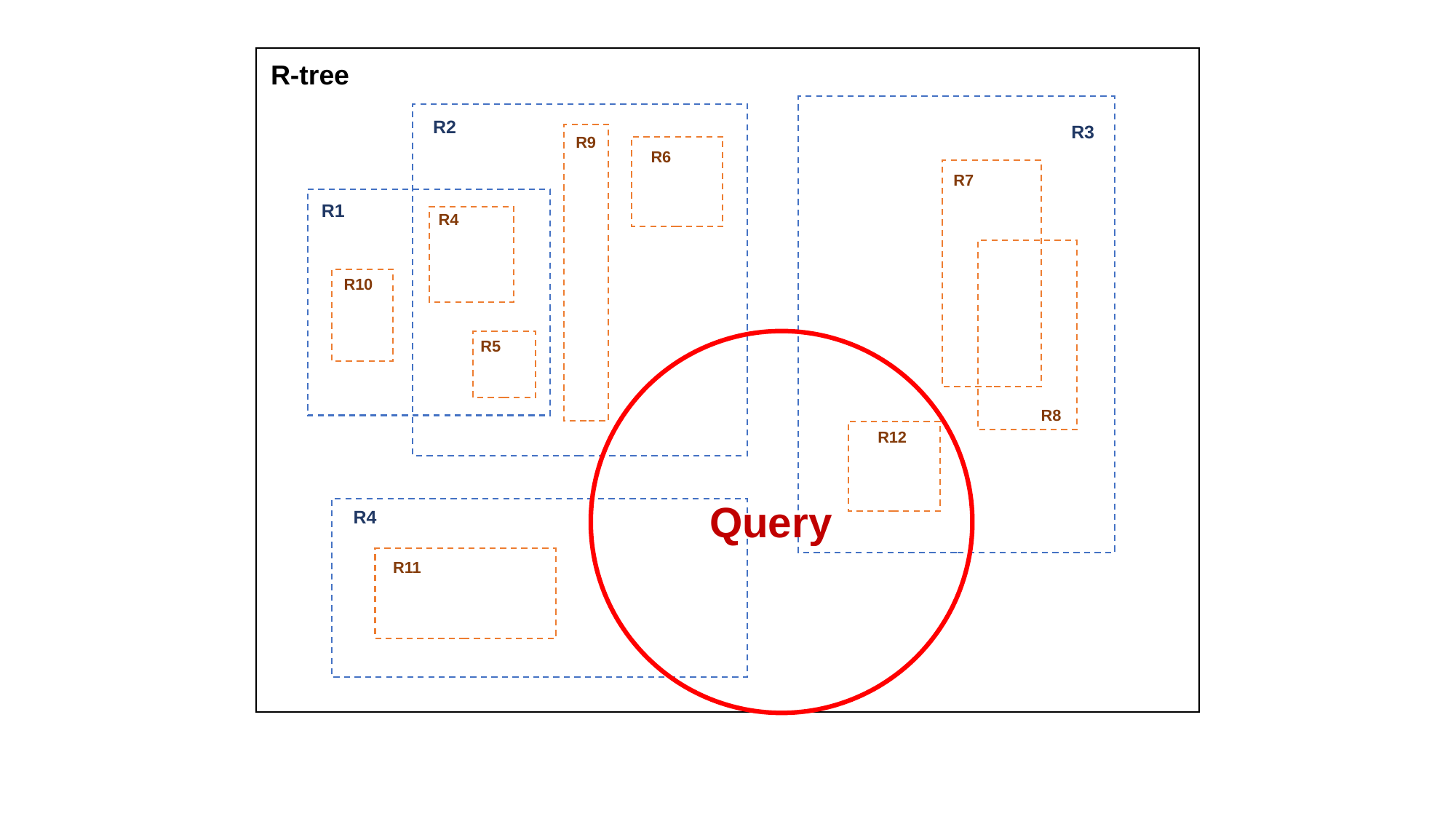

R-tree

R2
R3

R9

R6

R7

R1
R4

R10

R5

R8

R12
Query

R4

R11